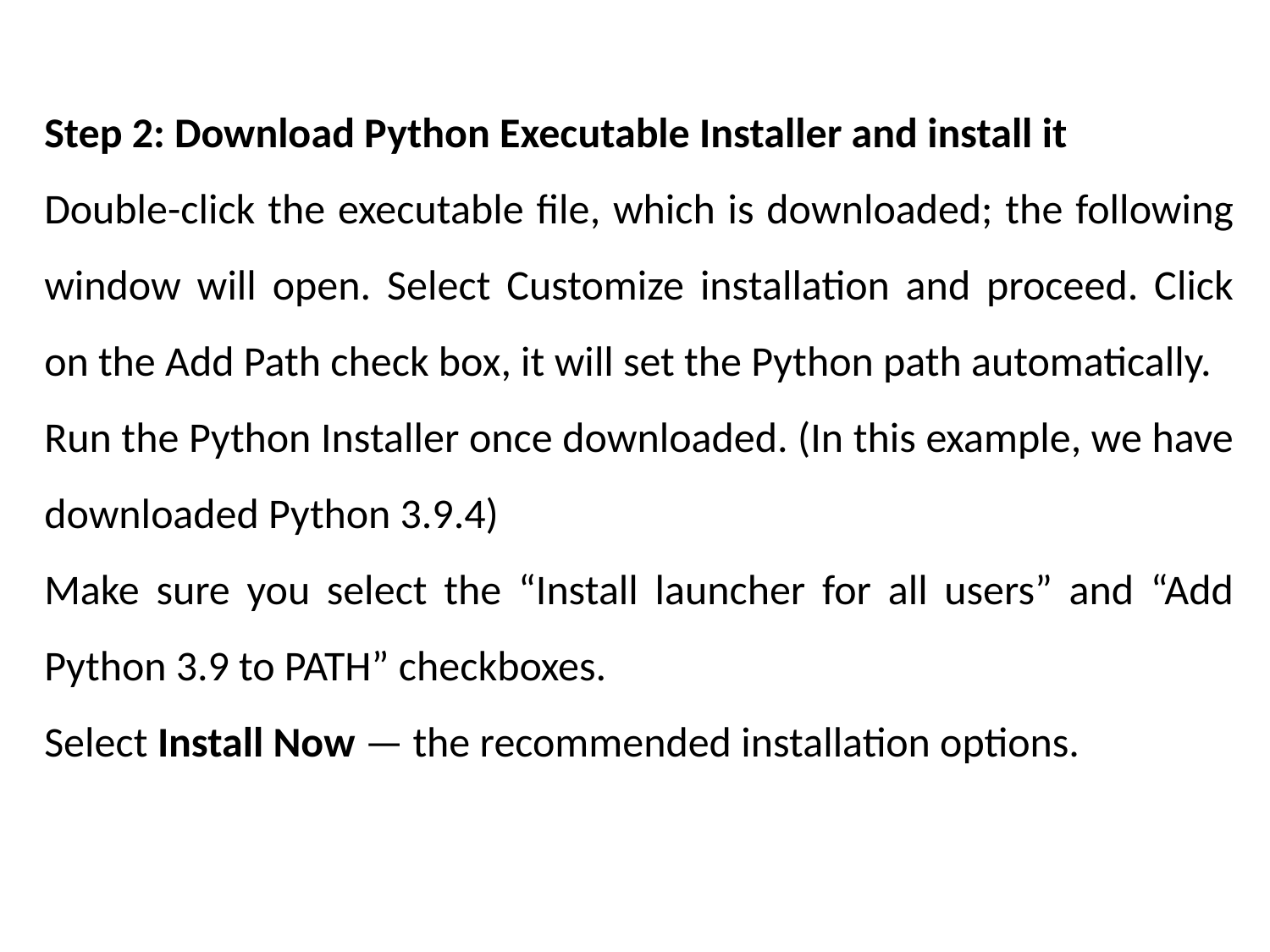

Step 2: Download Python Executable Installer and install it
Double-click the executable file, which is downloaded; the following window will open. Select Customize installation and proceed. Click on the Add Path check box, it will set the Python path automatically.
Run the Python Installer once downloaded. (In this example, we have downloaded Python 3.9.4)
Make sure you select the “Install launcher for all users” and “Add Python 3.9 to PATH” checkboxes.
Select Install Now — the recommended installation options.